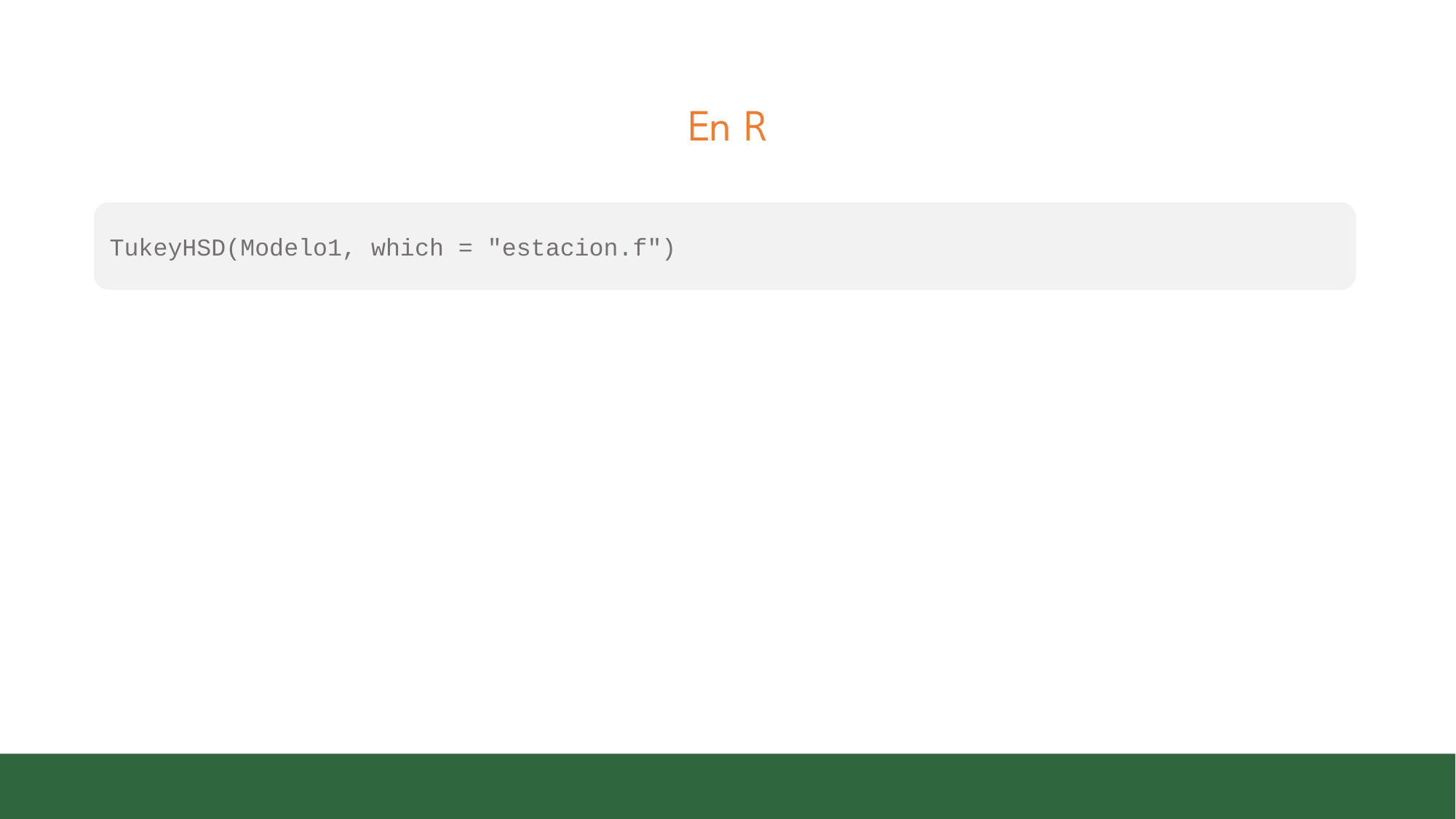

# En R
TukeyHSD(Modelo1, which = "estacion.f")